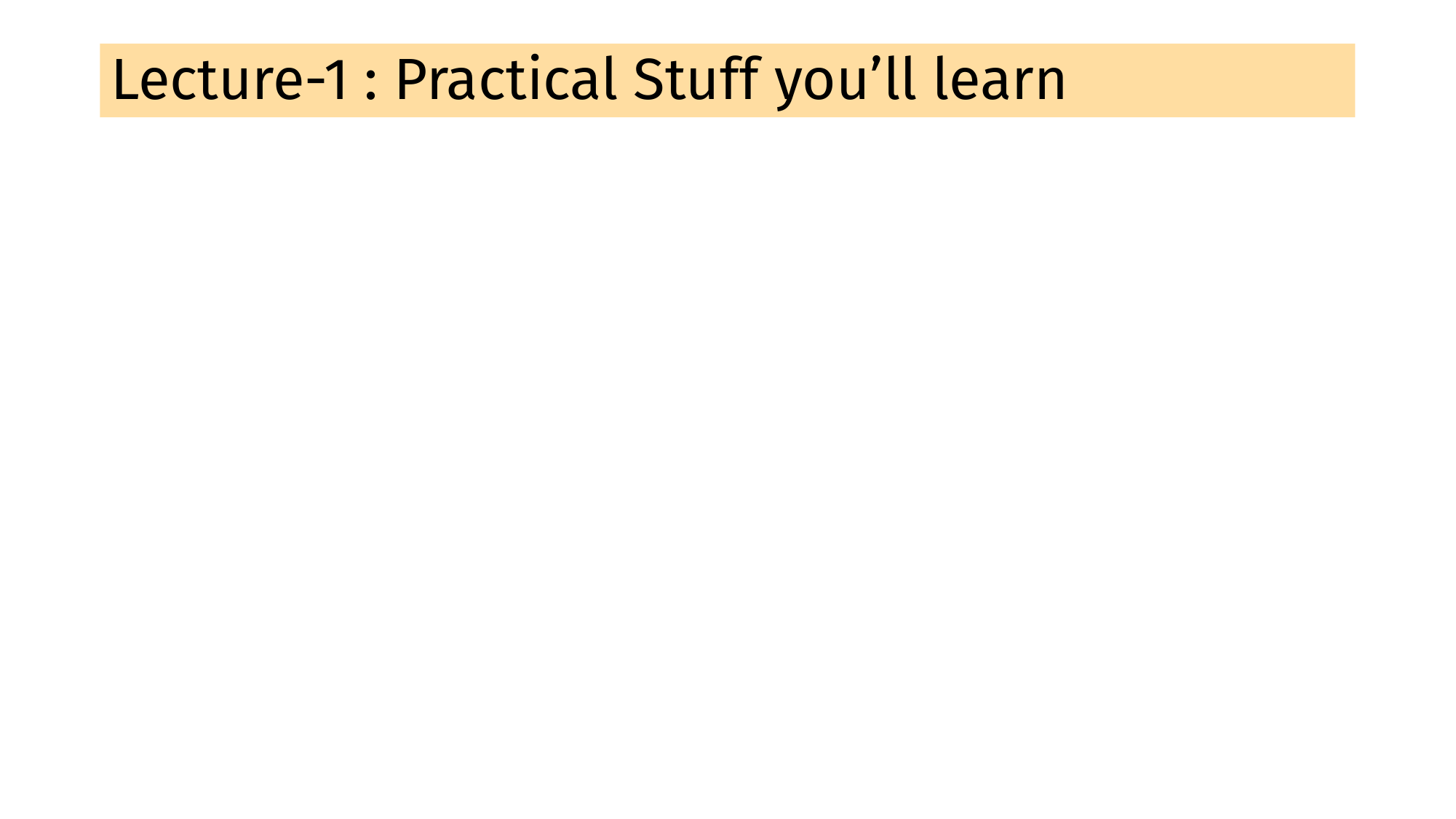

# Lecture-1 : Practical Stuff you’ll learn